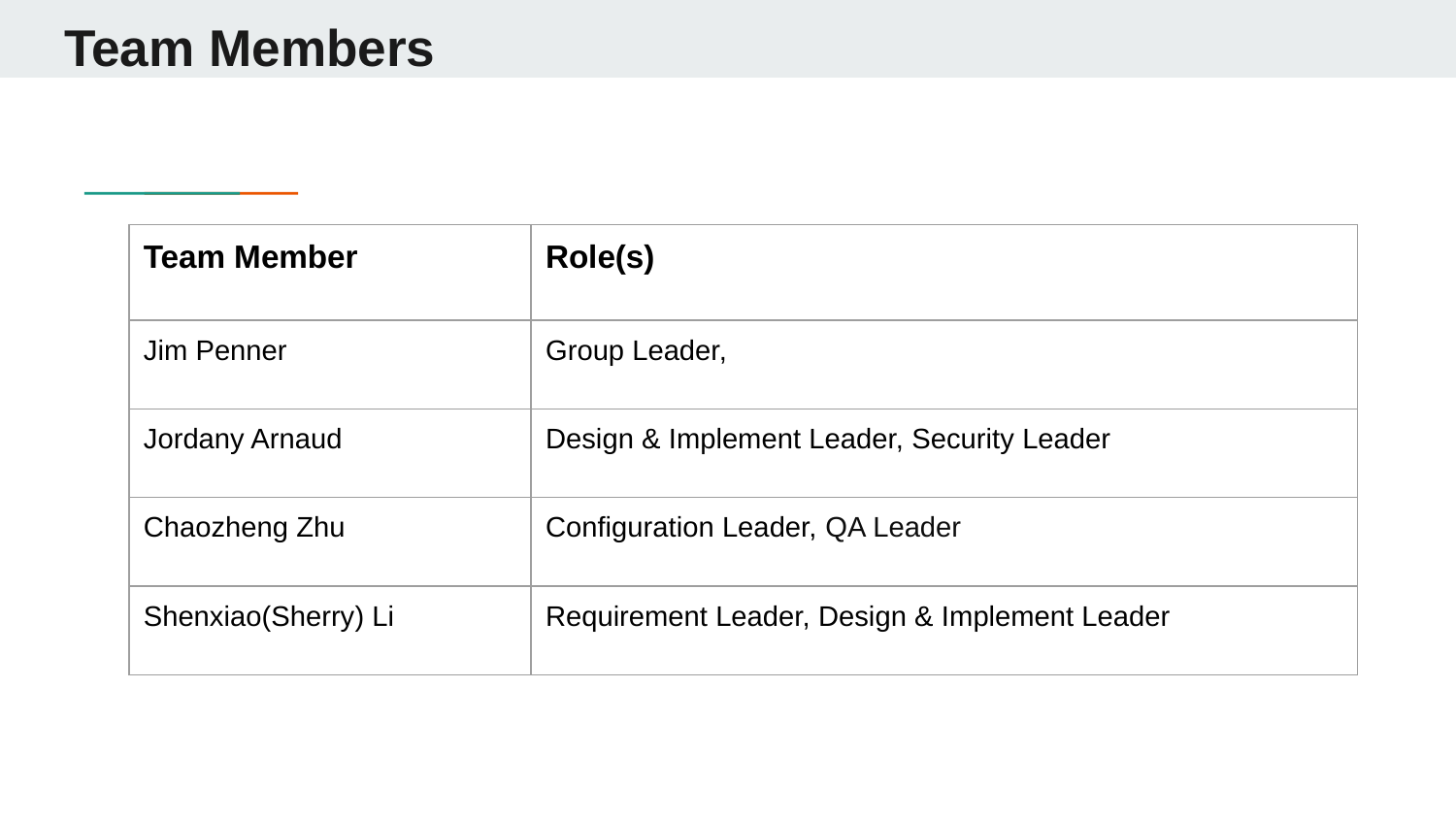

# Team Members
| Team Member | Role(s) |
| --- | --- |
| Jim Penner | Group Leader, |
| Jordany Arnaud | Design & Implement Leader, Security Leader |
| Chaozheng Zhu | Configuration Leader, QA Leader |
| Shenxiao(Sherry) Li | Requirement Leader, Design & Implement Leader |